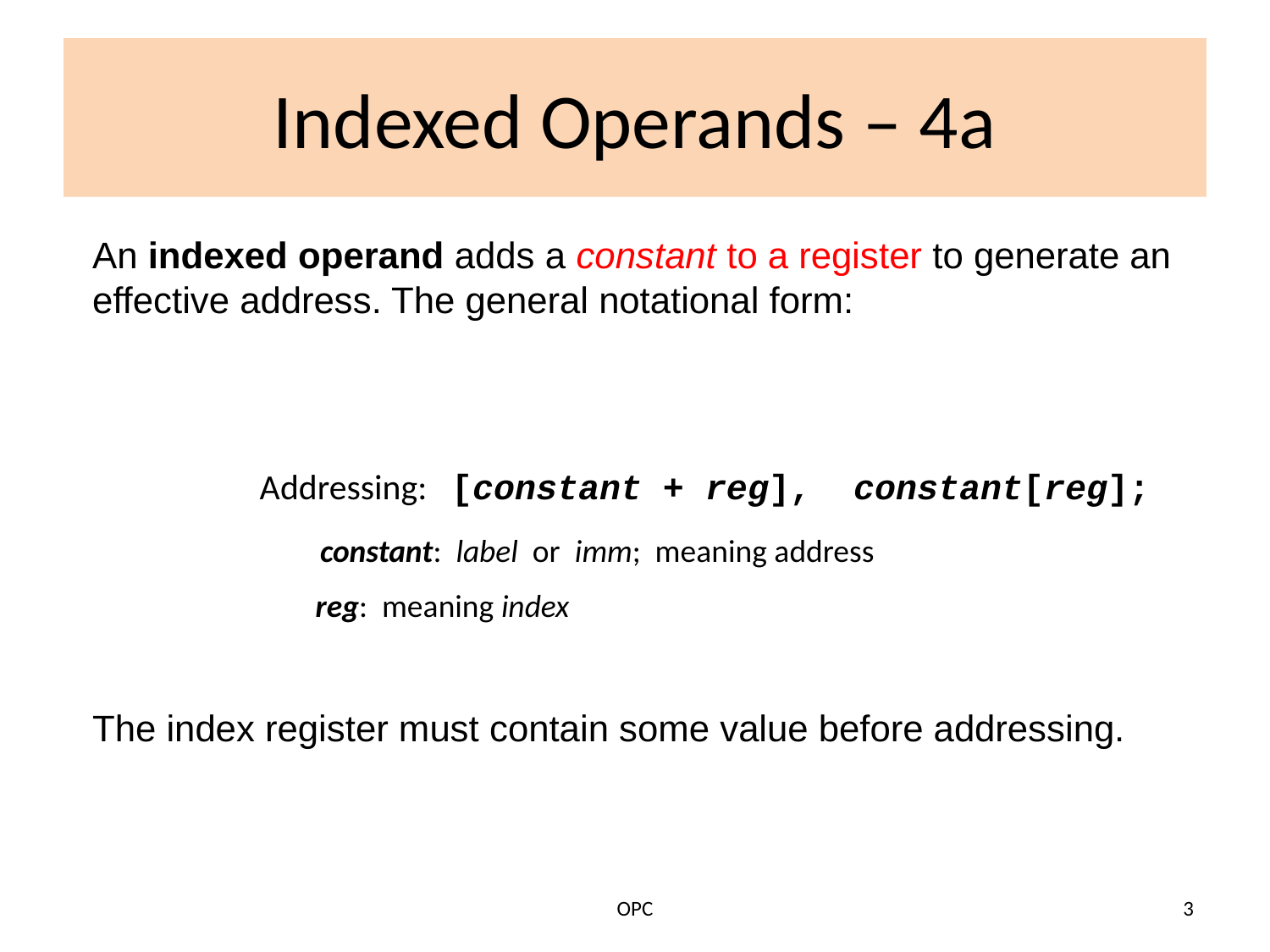

# Indexed Operands – 4a
An indexed operand adds a constant to a register to generate an effective address. The general notational form:

	     Addressing:   [constant + reg],  constant[reg];
	              constant:  label  or  imm;  meaning address
                               reg:  meaning index

The index register must contain some value before addressing.
OPC
3